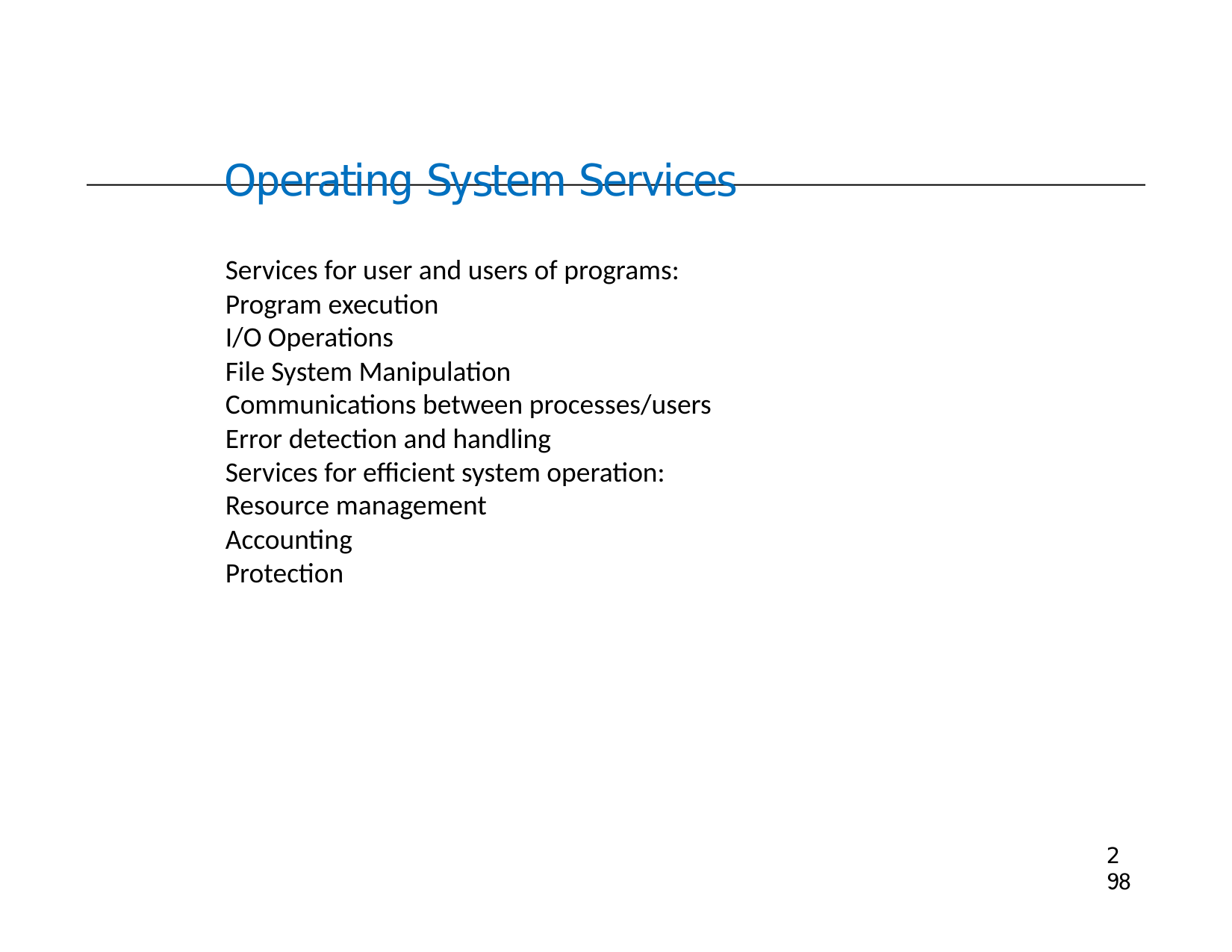

98
# Operating System Services
Services for user and users of programs:
Program execution
I/O Operations
File System Manipulation
Communications between processes/users
Error detection and handling
Services for efficient system operation:
Resource management
Accounting
Protection